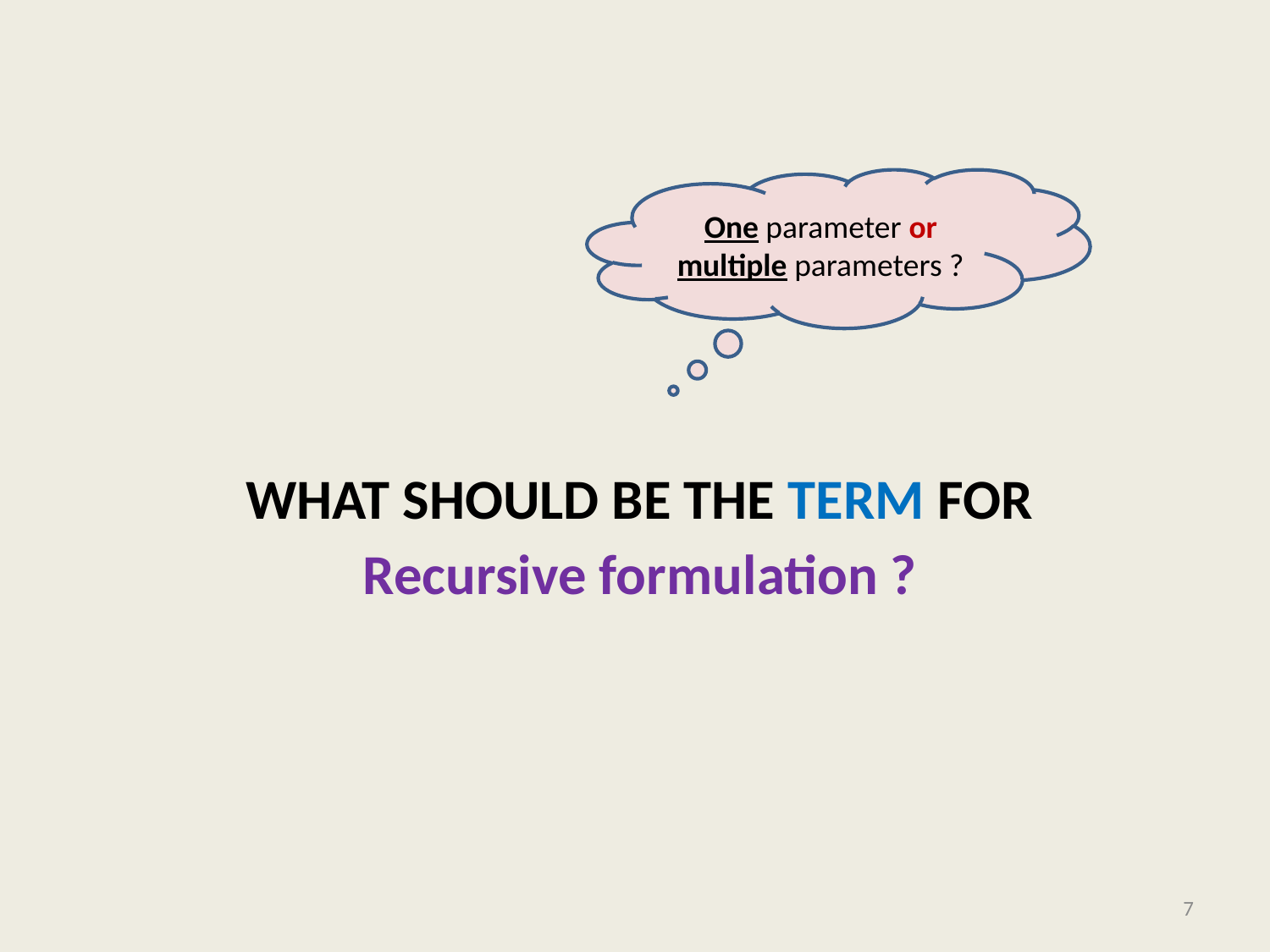

One parameter or multiple parameters ?
Recursive formulation ?
# What should be the Term for
7